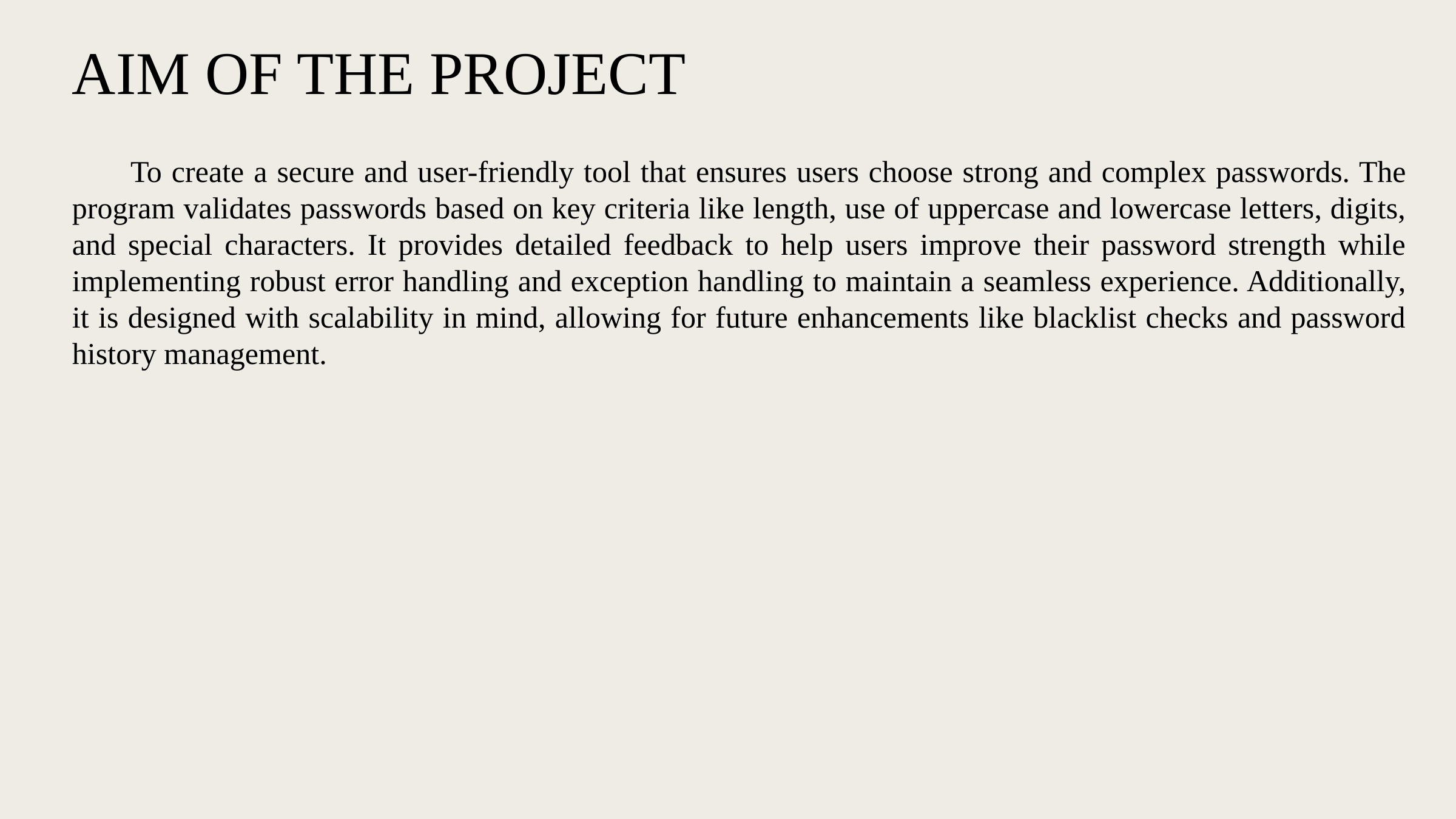

AIM OF THE PROJECT
      To create a secure and user-friendly tool that ensures users choose strong and complex passwords. The program validates passwords based on key criteria like length, use of uppercase and lowercase letters, digits, and special characters. It provides detailed feedback to help users improve their password strength while implementing robust error handling and exception handling to maintain a seamless experience. Additionally, it is designed with scalability in mind, allowing for future enhancements like blacklist checks and password history management.